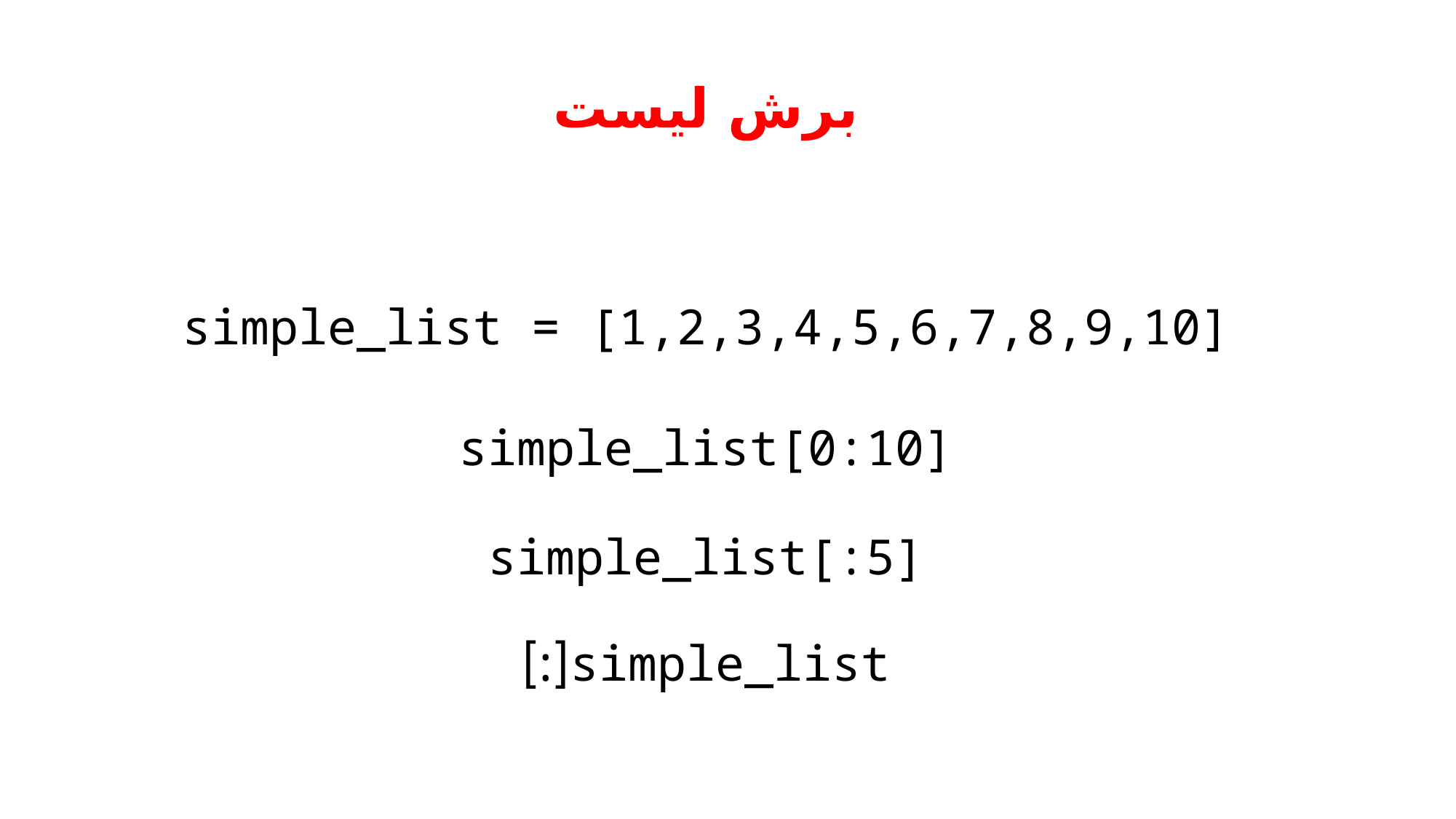

# برش لیست
simple_list = [1,2,3,4,5,6,7,8,9,10]
simple_list[0:10]
simple_list[:5]
simple_list[:]